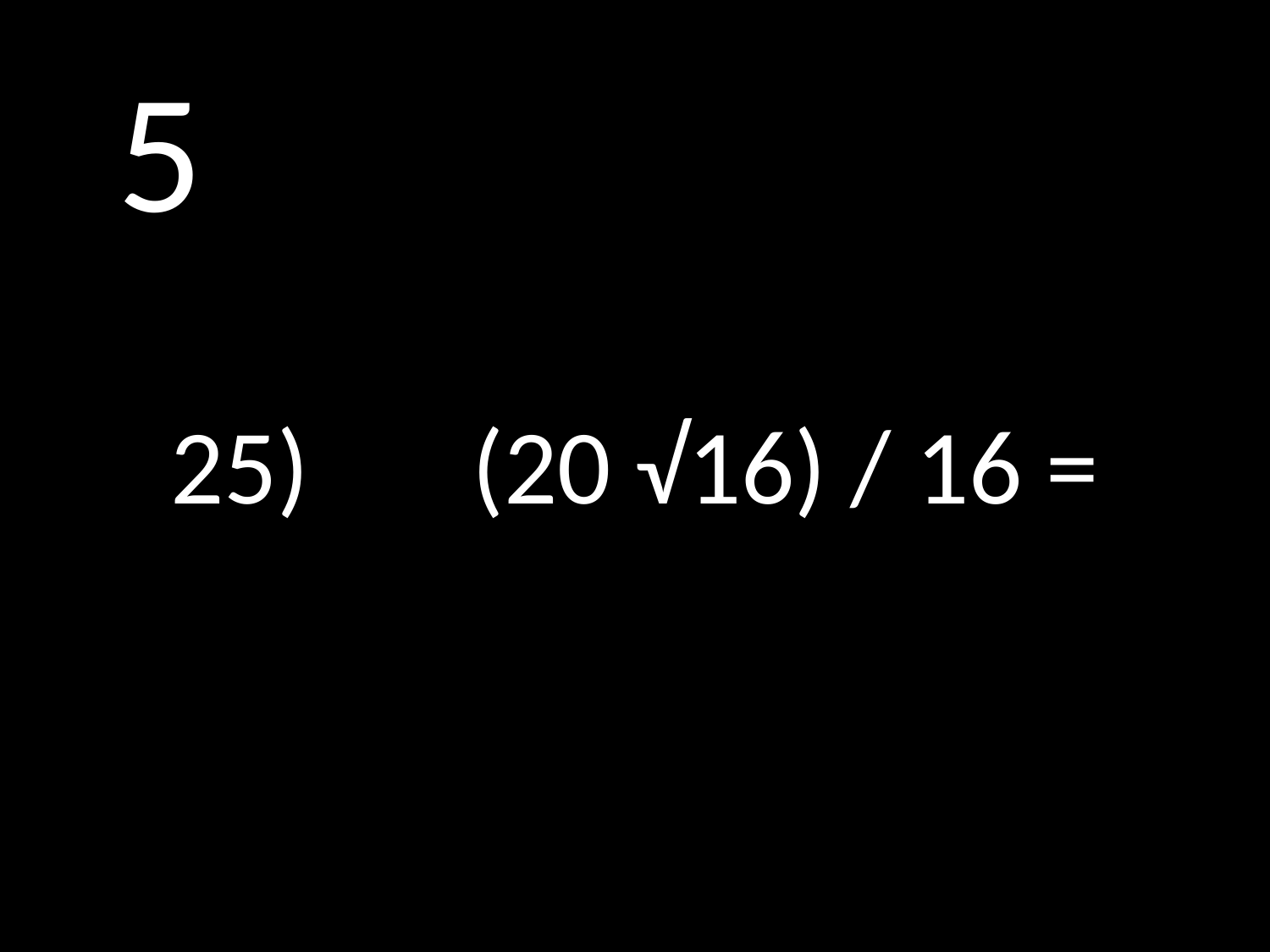

# 5
25)		(20 √16) / 16 =